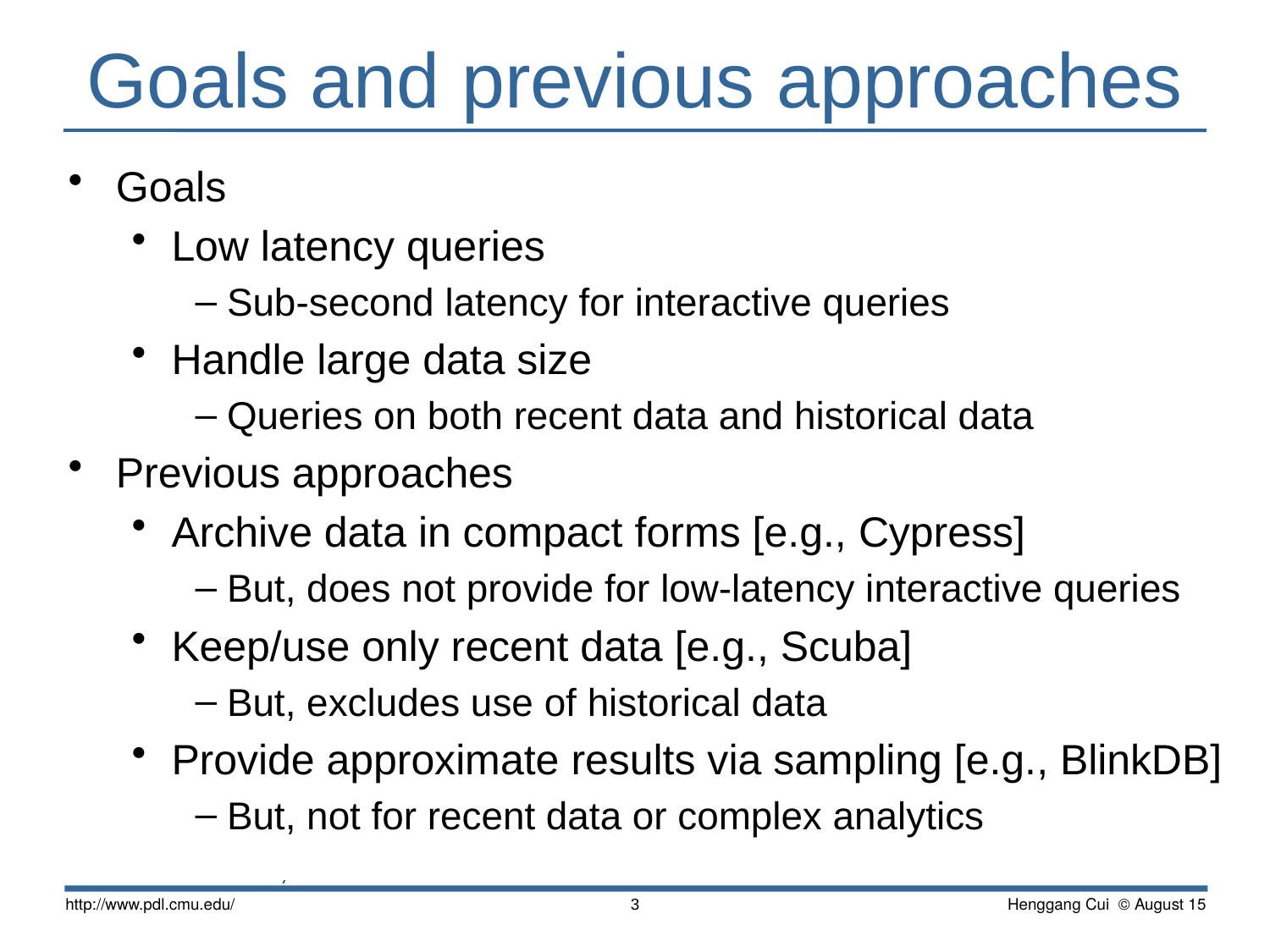

# Goals and previous approaches
Goals
Low latency queries
Sub-second latency for interactive queries
Handle large data size
Queries on both recent data and historical data
Previous approaches
Archive data in compact forms [e.g., Cypress]
But, does not provide for low-latency interactive queries
Keep/use only recent data [e.g., Scuba]
But, excludes use of historical data
Provide approximate results via sampling [e.g., BlinkDB]
But, not for recent data or complex analytics
http://www.pdl.cmu.edu/
3
   Henggang Cui  © August 15